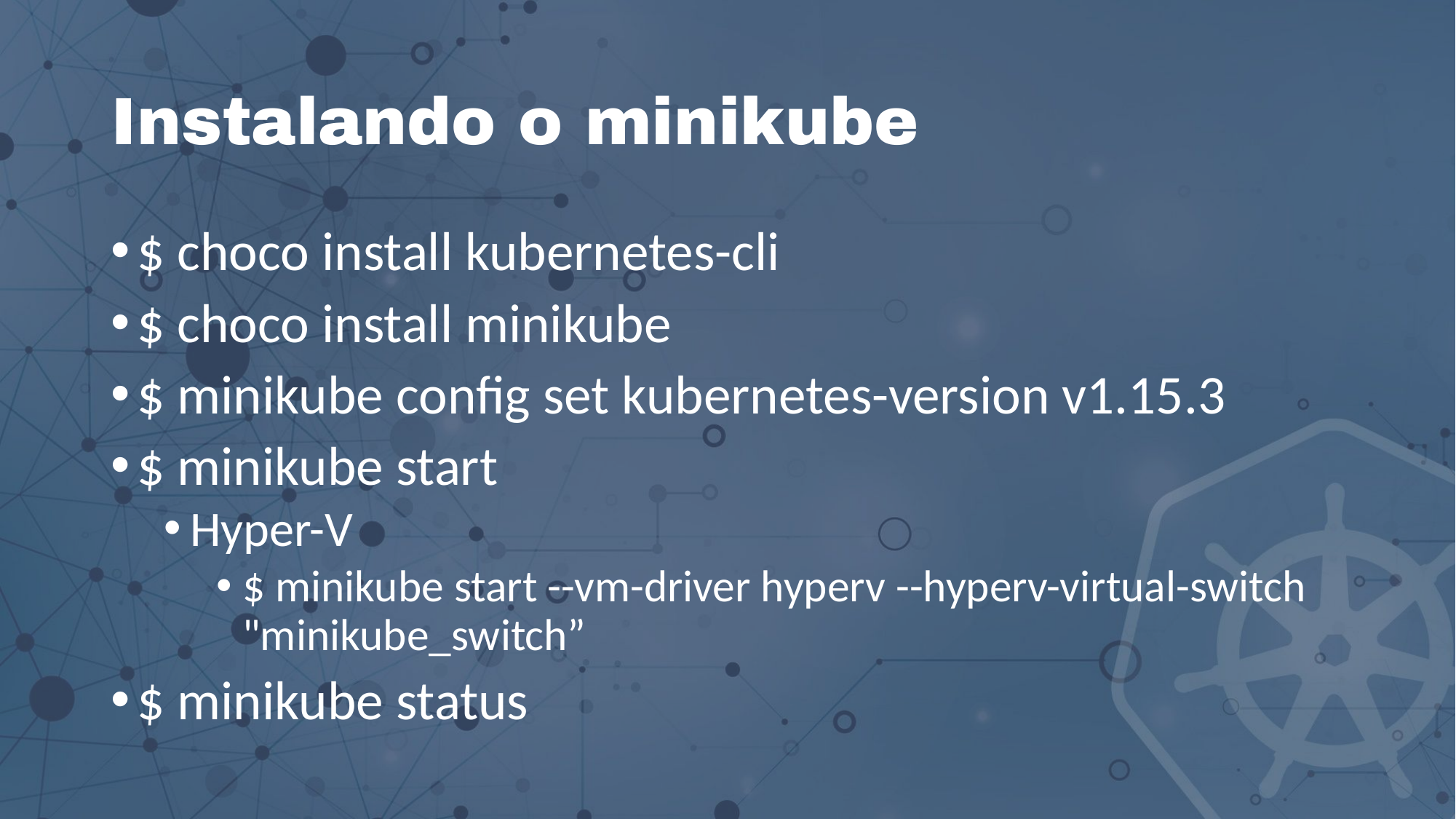

# Instalando o minikube
$ choco install kubernetes-cli
$ choco install minikube
$ minikube config set kubernetes-version v1.15.3
$ minikube start
Hyper-V
$ minikube start --vm-driver hyperv --hyperv-virtual-switch "minikube_switch”
$ minikube status